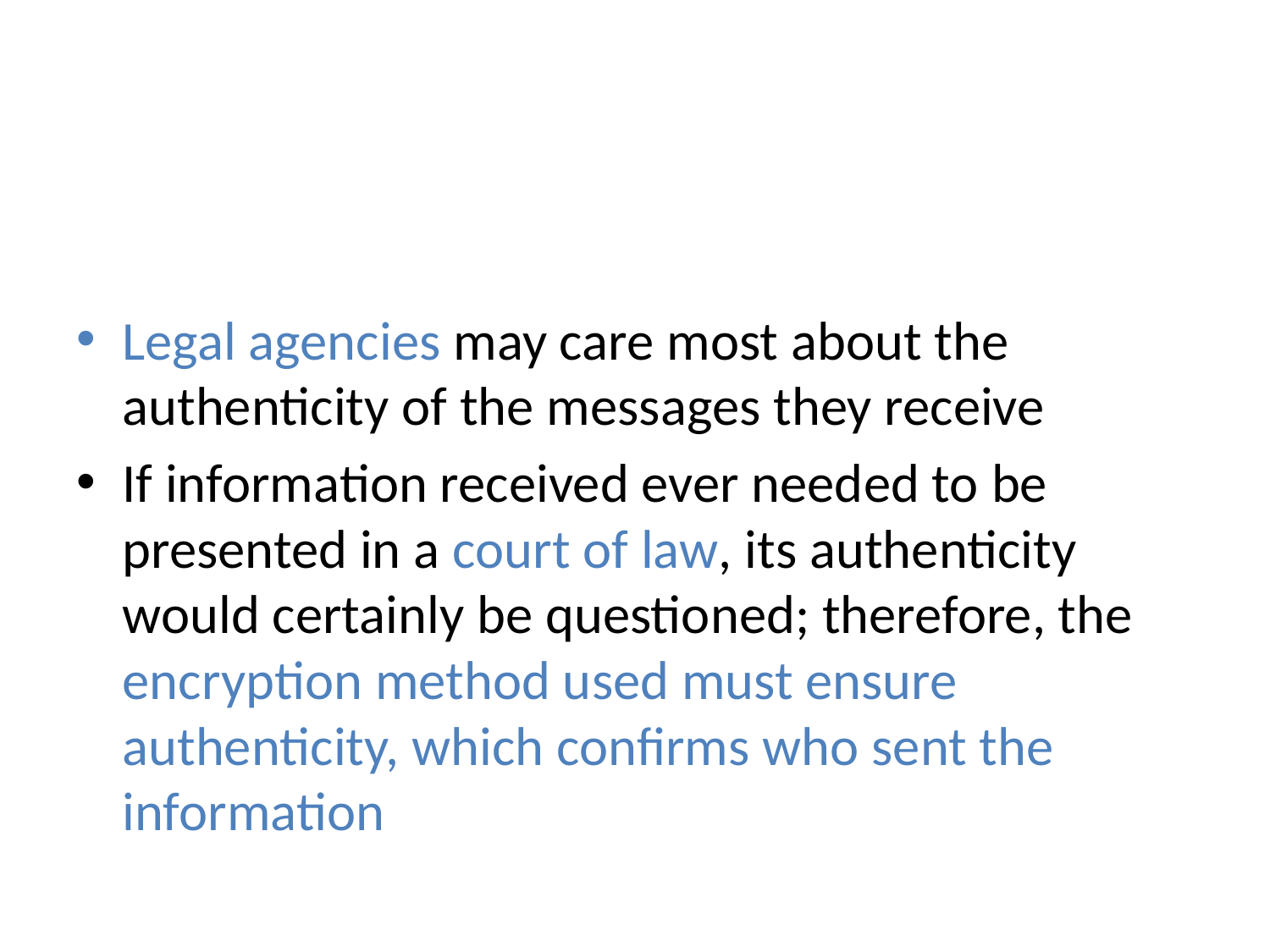

#

Legal agencies may care most about the authenticity of the messages they receive
If information received ever needed to be presented in a court of law, its authenticity would certainly be questioned; therefore, the encryption method used must ensure authenticity, which confirms who sent the information